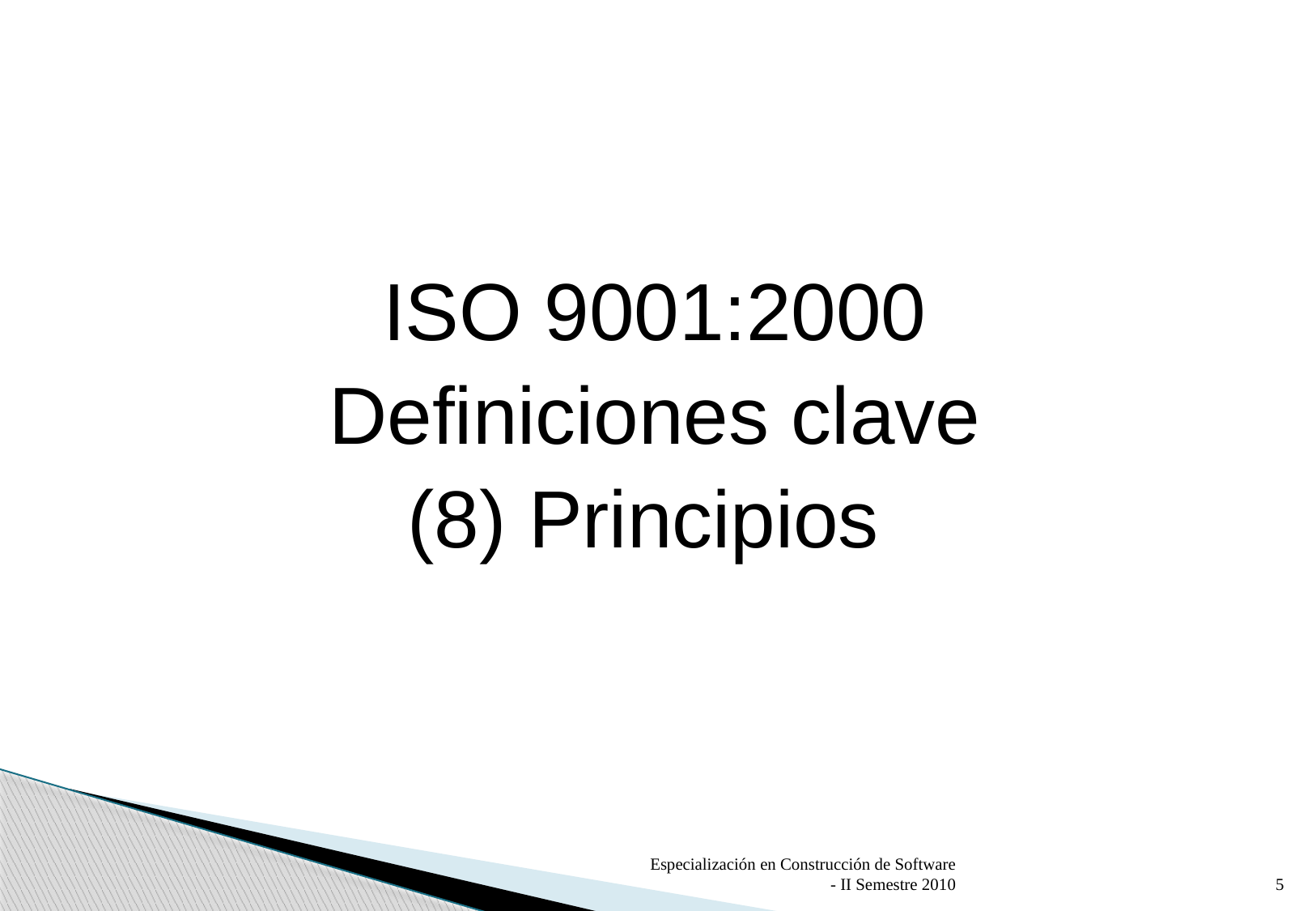

ISO 9001:2000
Definiciones clave
(8) Principios

Especialización en Construcción de Software - II Semestre 2010
5